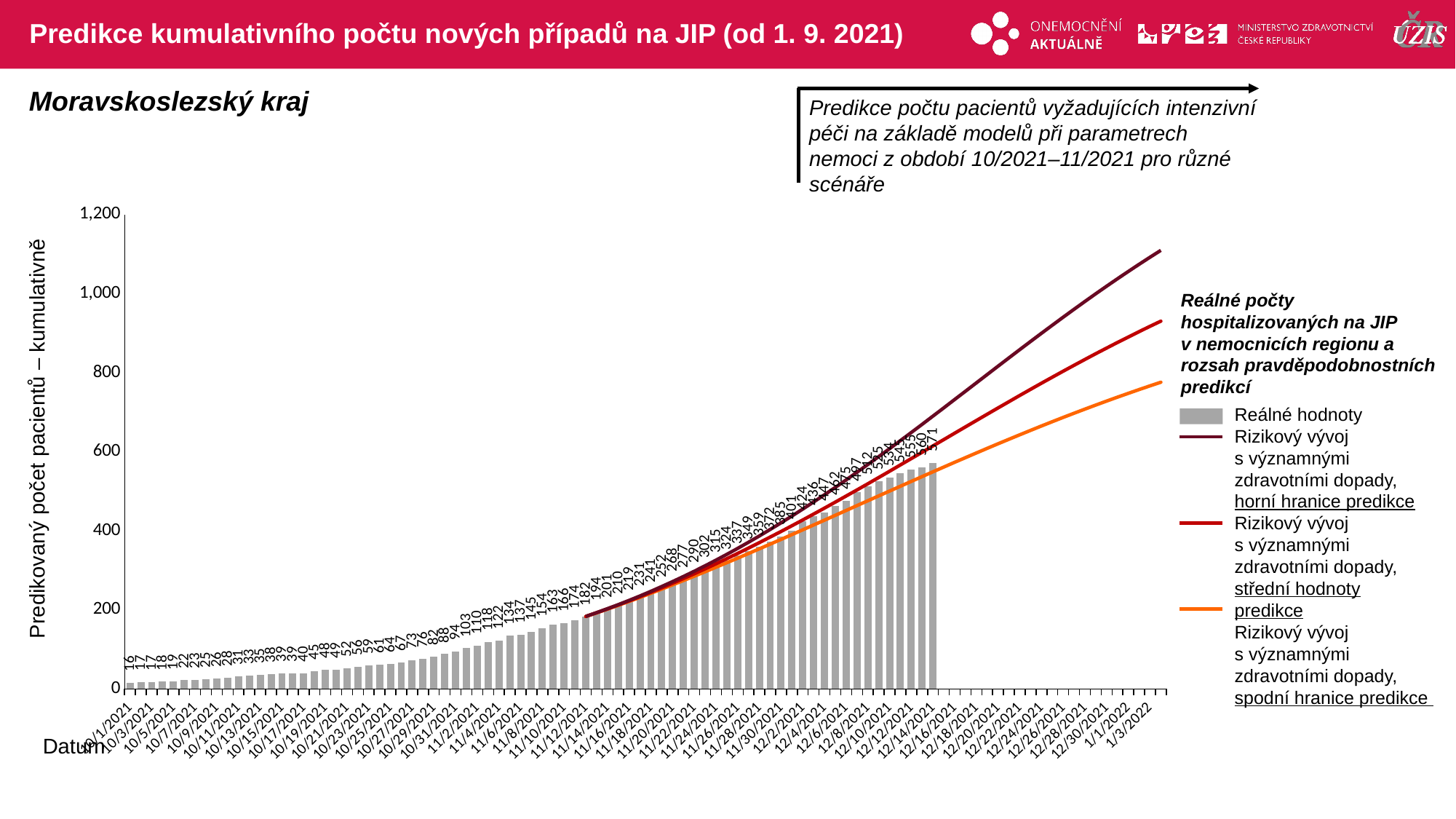

# Predikce kumulativního počtu nových případů na JIP (od 1. 9. 2021)
Moravskoslezský kraj
Predikce počtu pacientů vyžadujících intenzivní péči na základě modelů při parametrech nemoci z období 10/2021–11/2021 pro různé scénáře

### Chart

| Category |  |  |  |  |  |
|---|---|---|---|---|---|
| 44470 | 16.0 | None | None | None | None |
| 44471 | 17.0 | None | None | None | None |
| 44472 | 17.0 | None | None | None | None |
| 44473 | 18.0 | None | None | None | None |
| 44474 | 19.0 | None | None | None | None |
| 44475 | 22.0 | None | None | None | None |
| 44476 | 23.0 | None | None | None | None |
| 44477 | 25.0 | None | None | None | None |
| 44478 | 26.0 | None | None | None | None |
| 44479 | 28.0 | None | None | None | None |
| 44480 | 31.0 | None | None | None | None |
| 44481 | 33.0 | None | None | None | None |
| 44482 | 35.0 | None | None | None | None |
| 44483 | 38.0 | None | None | None | None |
| 44484 | 39.0 | None | None | None | None |
| 44485 | 39.0 | None | None | None | None |
| 44486 | 40.0 | None | None | None | None |
| 44487 | 45.0 | None | None | None | None |
| 44488 | 48.0 | None | None | None | None |
| 44489 | 49.0 | None | None | None | None |
| 44490 | 52.0 | None | None | None | None |
| 44491 | 56.0 | None | None | None | None |
| 44492 | 59.0 | None | None | None | None |
| 44493 | 61.0 | None | None | None | None |
| 44494 | 64.0 | None | None | None | None |
| 44495 | 67.0 | None | None | None | None |
| 44496 | 73.0 | None | None | None | None |
| 44497 | 76.0 | None | None | None | None |
| 44498 | 82.0 | None | None | None | None |
| 44499 | 88.0 | None | None | None | None |
| 44500 | 94.0 | None | None | None | None |
| 44501 | 103.0 | None | None | None | None |
| 44502 | 110.0 | None | None | None | None |
| 44503 | 118.0 | None | None | None | None |
| 44504 | 122.0 | None | None | None | None |
| 44505 | 134.0 | None | None | None | None |
| 44506 | 137.0 | None | None | None | None |
| 44507 | 145.0 | None | None | None | None |
| 44508 | 154.0 | None | None | None | None |
| 44509 | 163.0 | None | None | None | None |
| 44510 | 166.0 | None | None | None | None |
| 44511 | 174.0 | None | None | None | None |
| 44512 | 182.0 | None | 183.05231224826133 | 183.17885621253384 | 183.3061176696057 |
| 44513 | 194.0 | None | 192.3234632928837 | 192.63506196456242 | 192.949315031304 |
| 44514 | 201.0 | None | 201.78464207838368 | 202.34946562185127 | 202.92100059520322 |
| 44515 | 210.0 | None | 211.38191621311523 | 212.27762971977705 | 213.18737749361037 |
| 44516 | 219.0 | None | 221.30832858888908 | 222.62159391775072 | 223.9608581079423 |
| 44517 | 231.0 | None | 231.4581632841861 | 233.2848221115725 | 235.1556804265294 |
| 44518 | 241.0 | None | 241.8648899173756 | 244.30899571240943 | 246.82353287453384 |
| 44519 | 252.0 | None | 252.44550258138963 | 255.61875786240174 | 258.8986912374083 |
| 44520 | 268.0 | None | 263.1704242030984 | 267.19141170892016 | 271.3674832475107 |
| 44521 | 277.0 | None | 274.0554937047301 | 279.04868311100006 | 284.25980219858945 |
| 44522 | 290.0 | None | 285.0845964494668 | 291.17971698734266 | 297.5724369969015 |
| 44523 | 302.0 | None | 296.3064404354914 | 303.63766104020584 | 311.36541946767795 |
| 44524 | 315.0 | None | 307.6696013286061 | 316.3754200671057 | 325.5984495251344 |
| 44525 | 324.0 | None | 319.16298800589857 | 329.38517237900896 | 340.2694187132197 |
| 44526 | 337.0 | None | 330.7717216931546 | 342.65450466107325 | 355.3707757145884 |
| 44527 | 349.0 | None | 342.49386300181845 | 356.1832390471893 | 370.90640233775 |
| 44528 | 359.0 | None | 354.30992316852155 | 369.9530675766023 | 386.8613392386367 |
| 44529 | 372.0 | None | 366.20218283773806 | 383.9468117508056 | 403.22094589296336 |
| 44530 | 385.0 | None | 378.16432407429136 | 398.1580298515845 | 419.9804312260152 |
| 44531 | 401.0 | None | 390.2221650150749 | 412.6117670758892 | 437.16558253148577 |
| 44532 | 424.0 | None | 402.3470452620712 | 427.27818875257327 | 454.746608669084 |
| 44533 | 436.0 | None | 414.52542024235487 | 442.14181220766557 | 472.706981495089 |
| 44534 | 447.0 | None | 426.74736761370826 | 457.1900733992576 | 491.0320354078994 |
| 44535 | 462.0 | None | 439.0029875324846 | 472.4098719289282 | 509.70565784799504 |
| 44536 | 475.0 | None | 451.28246095797834 | 487.78766989508097 | 528.7104126111758 |
| 44537 | 497.0 | None | 463.5757808389087 | 503.3091402906303 | 548.0270675144391 |
| 44538 | 512.0 | None | 475.8728150759213 | 518.9592714509304 | 567.6347369063278 |
| 44539 | 525.0 | None | 488.1633399353573 | 534.7224263293965 | 587.5109644350507 |
| 44540 | 534.0 | None | 500.43708194312836 | 550.5824180934032 | 607.6318373213085 |
| 44541 | 545.0 | None | 512.6837425753778 | 566.5225613613557 | 627.9720725466478 |
| 44542 | 555.0 | None | 524.8931503585048 | 582.5259100045514 | 648.5053674747212 |
| 44543 | 560.0 | None | 537.055303916348 | 598.5753416881505 | 669.2045476010478 |
| 44544 | 571.0 | None | 549.1603688710404 | 614.6535817837344 | 690.0416407668883 |
| 44545 | None | None | 561.1986764283176 | 630.7432343650155 | 710.9879695392485 |
| 44546 | None | None | 573.1607669918296 | 646.8268768983854 | 732.0143340753135 |
| 44547 | None | None | 585.0374038535265 | 662.8871144808493 | 753.0911448643268 |
| 44548 | None | None | 596.8196133806293 | 678.906671929414 | 774.1886101210678 |
| 44549 | None | None | 608.498716698782 | 694.8684747765539 | 795.2769109173494 |
| 44550 | None | None | 620.0663633358002 | 710.7557341762966 | 816.3263843791317 |
| 44551 | None | None | 631.5145495206812 | 726.5520100254392 | 837.3076779943179 |
| 44552 | None | None | 642.8356180890066 | 742.2412486672487 | 858.1918701532346 |
| 44553 | None | None | 654.0222763138021 | 757.8078448372065 | 878.9506222607854 |
| 44554 | None | None | 665.0676079070348 | 773.2366940256302 | 899.5563155602758 |
| 44555 | None | None | 675.9650843812922 | 788.5132429026891 | 919.9821828315503 |
| 44556 | None | None | 686.7085719334368 | 803.6235316816573 | 940.2024254853746 |
| 44557 | None | None | 697.2923439217631 | 818.5542426719919 | 960.1923349309021 |
| 44558 | None | None | 707.7110899282835 | 833.2927417204404 | 979.9283993175751 |
| 44559 | None | None | 717.9599156738823 | 847.827104865039 | 999.3883852841961 |
| 44560 | None | None | 728.0343385728135 | 862.1461366018567 | 1018.5514028264695 |
| 44561 | None | None | 737.9302899367258 | 876.2393948366077 | 1037.3979731947338 |
| 44562 | None | None | 747.6441123128384 | 890.0972064863932 | 1055.910078152793 |
| 44563 | None | None | 757.1725561014985 | 903.7106794707063 | 1074.0711983170672 |
| 44564 | None | None | 766.512773911052 | 917.0717089325981 | 1091.8663377070927 |
| 44565 | None | None | 775.6623281922759 | 930.1729837294932 | 1109.2820428839575 |
Reálné počty hospitalizovaných na JIP v nemocnicích regionu a rozsah pravděpodobnostních predikcí
Reálné hodnoty
Rizikový vývoj s významnými zdravotními dopady, horní hranice predikce Rizikový vývoj s významnými zdravotními dopady, střední hodnoty predikce
Rizikový vývoj s významnými zdravotními dopady, spodní hranice predikce

Predikovaný počet pacientů – kumulativně
Datum